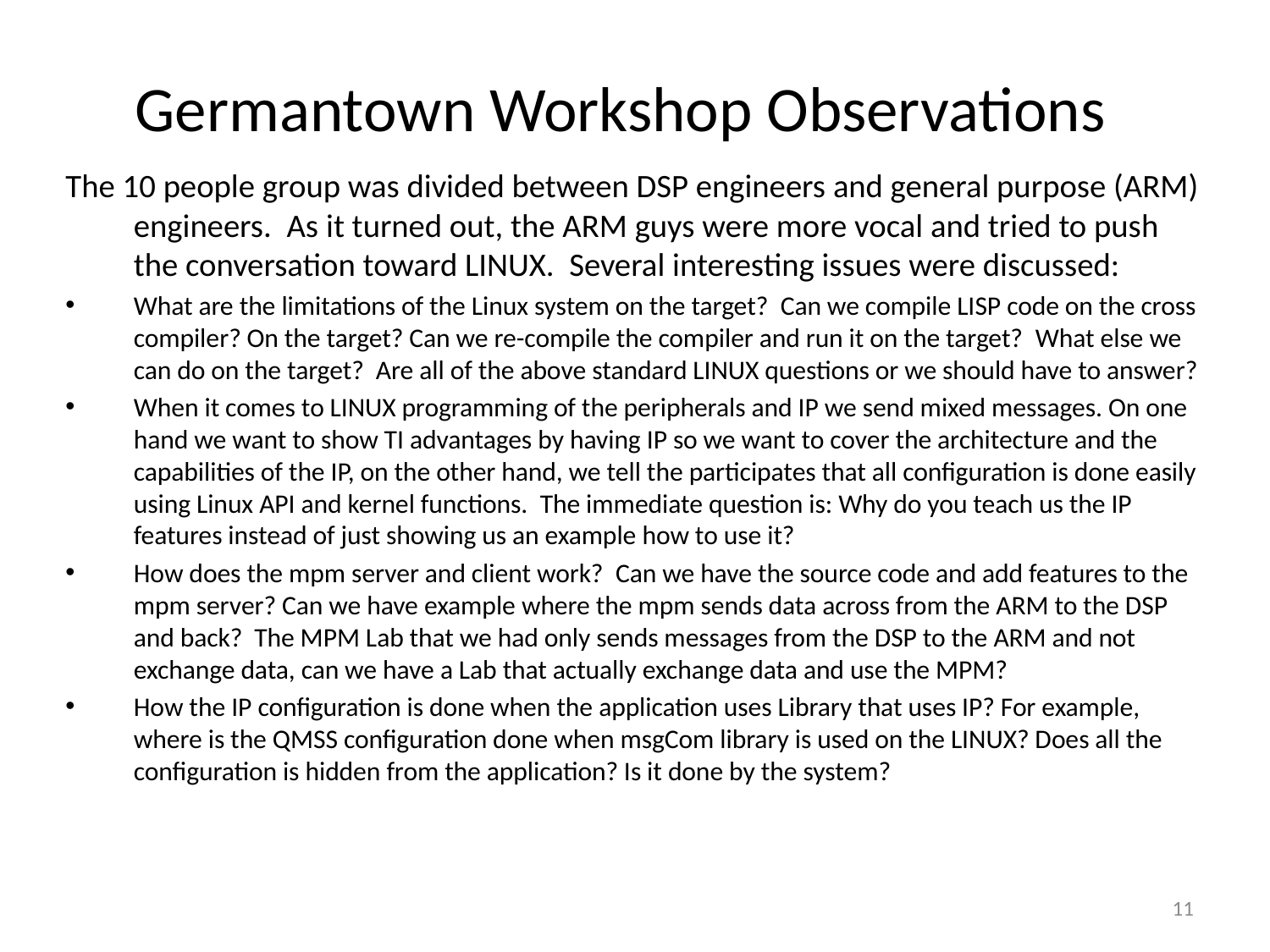

# Germantown Workshop Observations
The 10 people group was divided between DSP engineers and general purpose (ARM) engineers.  As it turned out, the ARM guys were more vocal and tried to push the conversation toward LINUX.  Several interesting issues were discussed:
What are the limitations of the Linux system on the target?  Can we compile LISP code on the cross compiler? On the target? Can we re-compile the compiler and run it on the target?  What else we can do on the target?  Are all of the above standard LINUX questions or we should have to answer?
When it comes to LINUX programming of the peripherals and IP we send mixed messages. On one hand we want to show TI advantages by having IP so we want to cover the architecture and the capabilities of the IP, on the other hand, we tell the participates that all configuration is done easily using Linux API and kernel functions.  The immediate question is: Why do you teach us the IP features instead of just showing us an example how to use it?
How does the mpm server and client work?  Can we have the source code and add features to the mpm server? Can we have example where the mpm sends data across from the ARM to the DSP and back?  The MPM Lab that we had only sends messages from the DSP to the ARM and not exchange data, can we have a Lab that actually exchange data and use the MPM?
How the IP configuration is done when the application uses Library that uses IP? For example, where is the QMSS configuration done when msgCom library is used on the LINUX? Does all the configuration is hidden from the application? Is it done by the system?
11